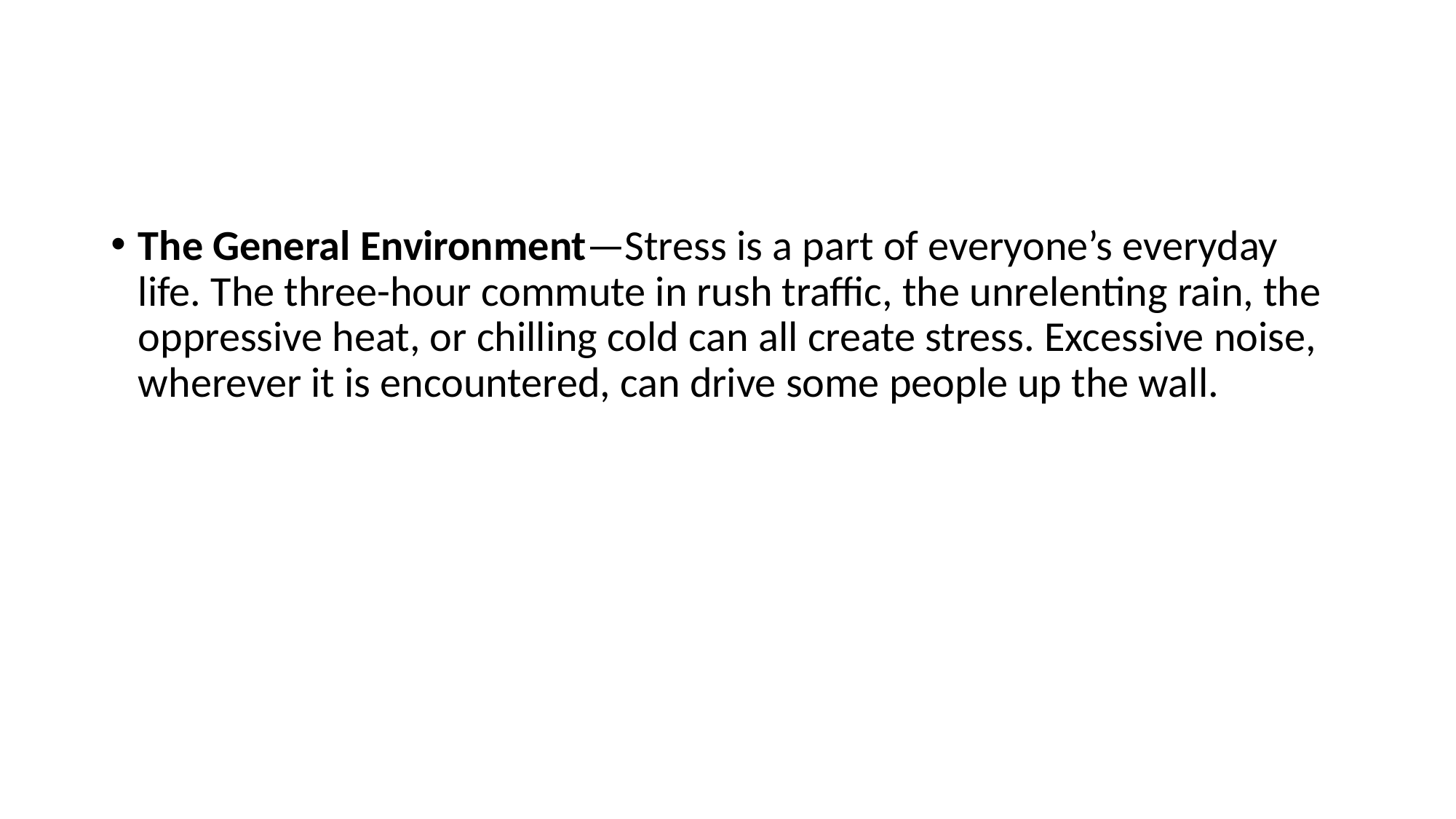

The General Environment—Stress is a part of everyone’s everyday life. The three-hour commute in rush traffic, the unrelenting rain, the oppressive heat, or chilling cold can all create stress. Excessive noise, wherever it is encountered, can drive some people up the wall.